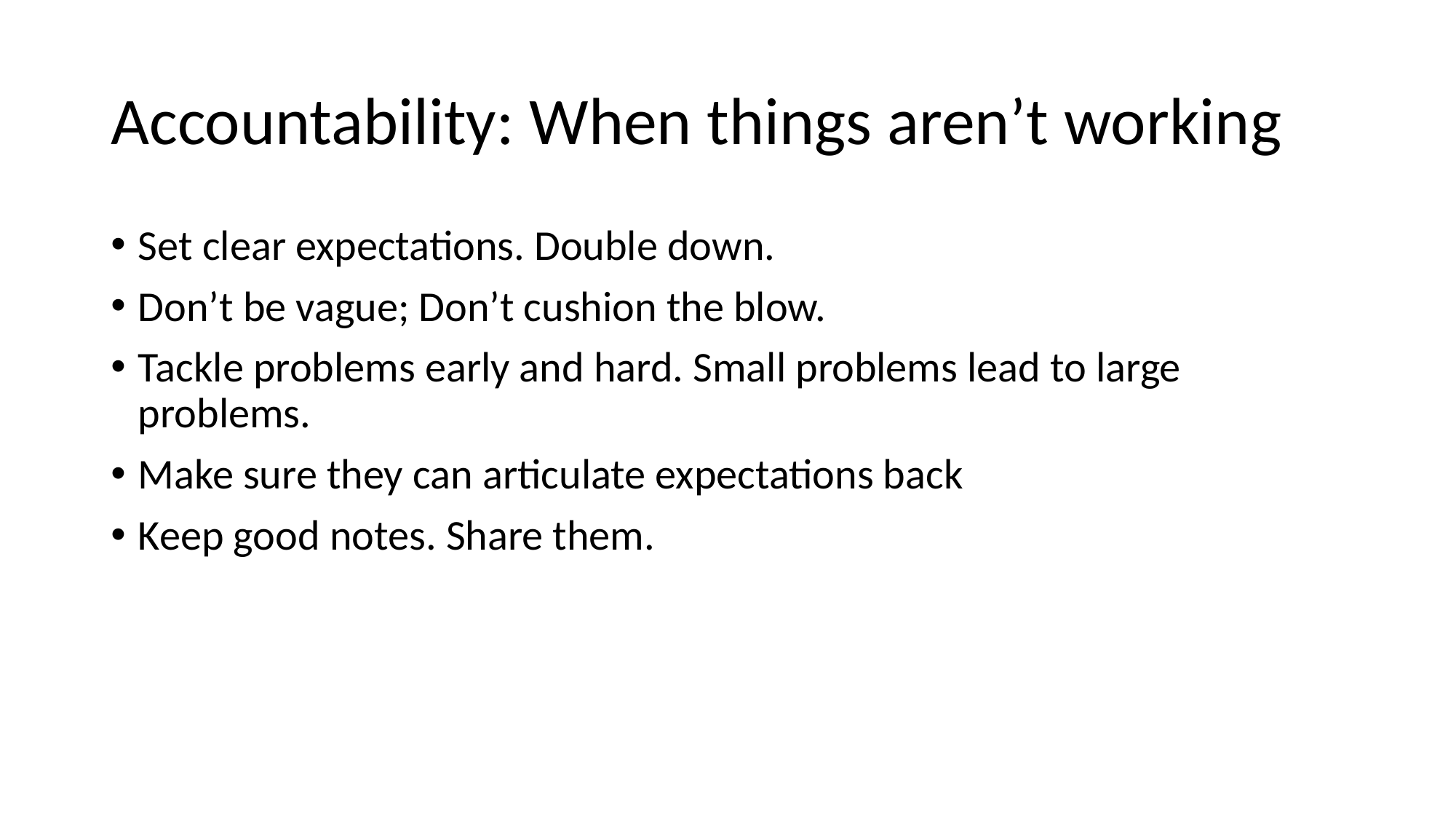

# Accountability: When things aren’t working
Set clear expectations. Double down.
Don’t be vague; Don’t cushion the blow.
Tackle problems early and hard. Small problems lead to large problems.
Make sure they can articulate expectations back
Keep good notes. Share them.